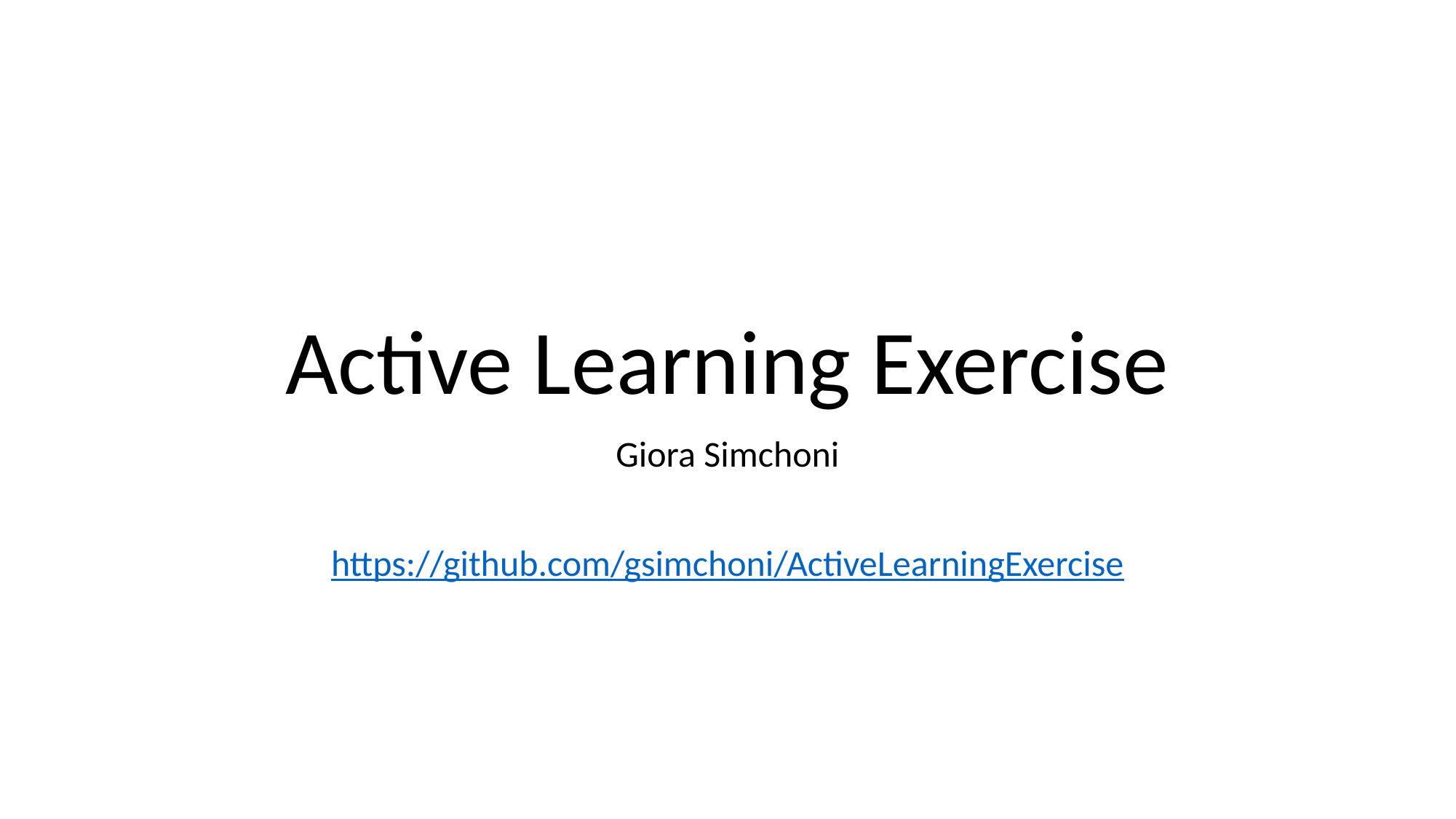

# Active Learning Exercise
Giora Simchoni

https://github.com/gsimchoni/ActiveLearningExercise